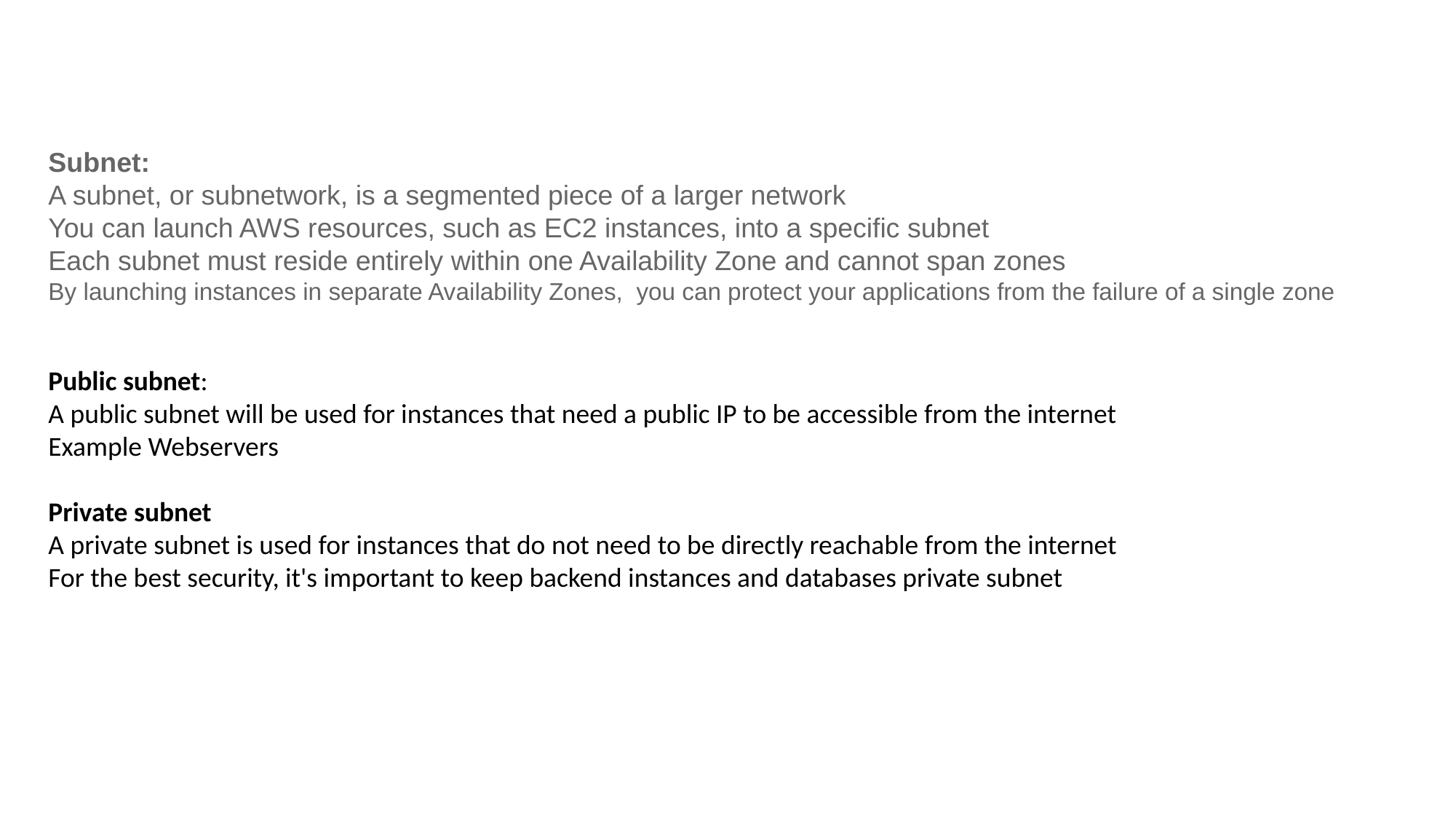

Subnet:
A subnet, or subnetwork, is a segmented piece of a larger network
You can launch AWS resources, such as EC2 instances, into a specific subnet
Each subnet must reside entirely within one Availability Zone and cannot span zones
By launching instances in separate Availability Zones,  you can protect your applications from the failure of a single zone

Public subnet:
A public subnet will be used for instances that need a public IP to be accessible from the internet
Example Webservers

Private subnet
A private subnet is used for instances that do not need to be directly reachable from the internet
For the best security, it's important to keep backend instances and databases private subnet